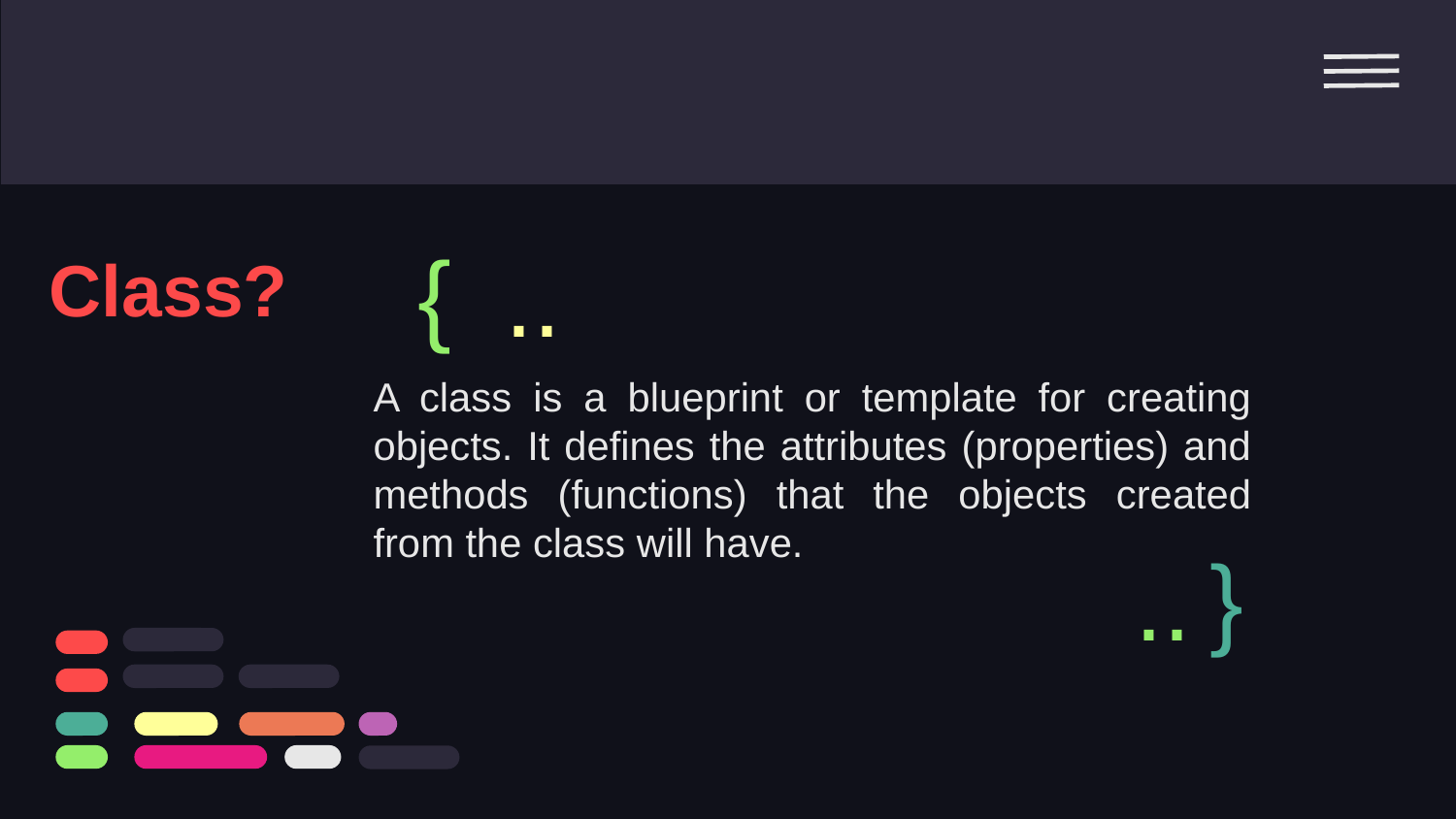

Class?
{
..
# A class is a blueprint or template for creating objects. It defines the attributes (properties) and methods (functions) that the objects created from the class will have.
}
..